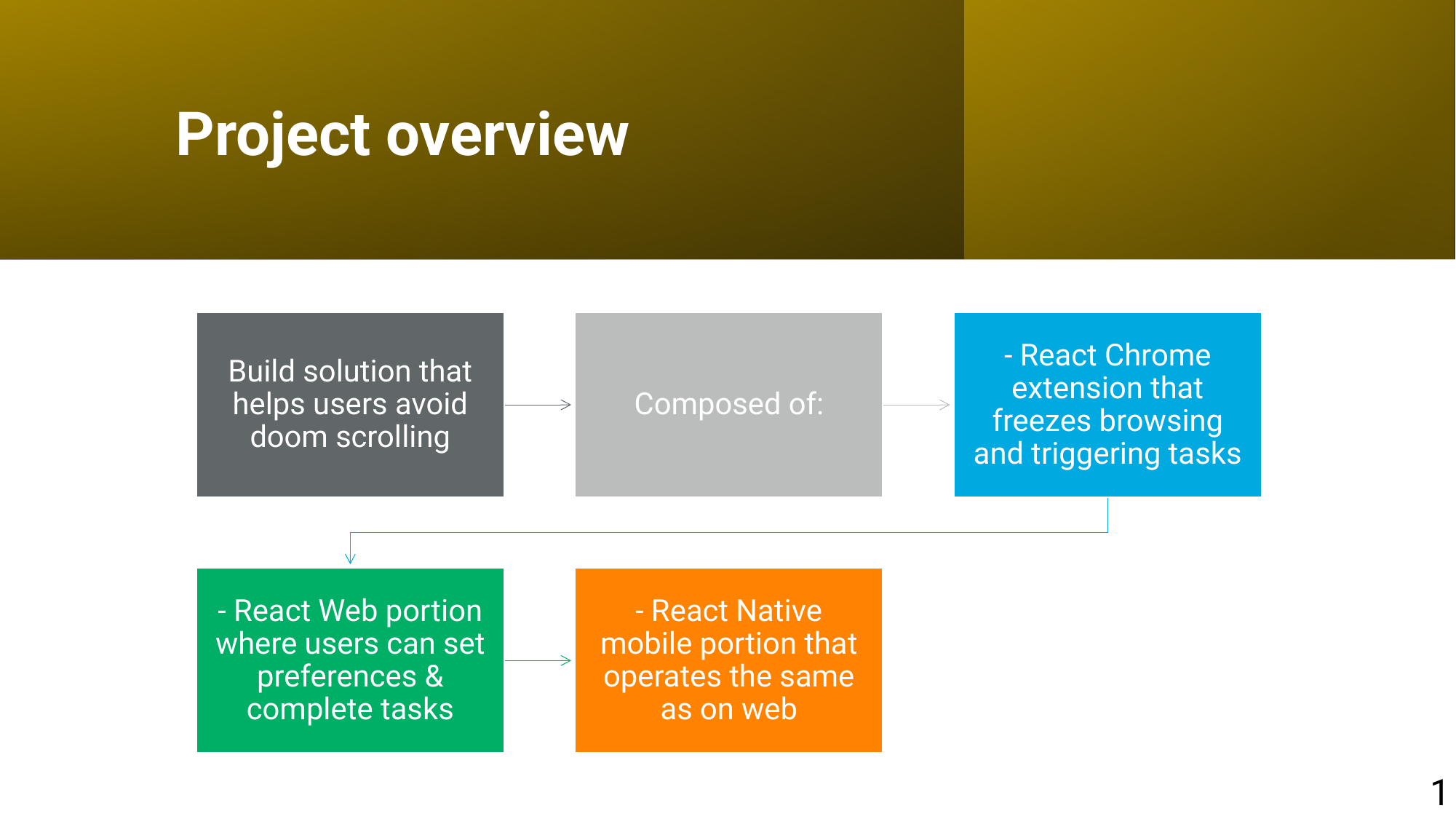

# Project overview

Build solution that helps users avoid doom scrolling

Composed of:

- React Chrome extension that freezes browsing and triggering tasks

- React Web portion where users can set preferences & complete tasks
- React Native mobile portion that operates the same as on web
1